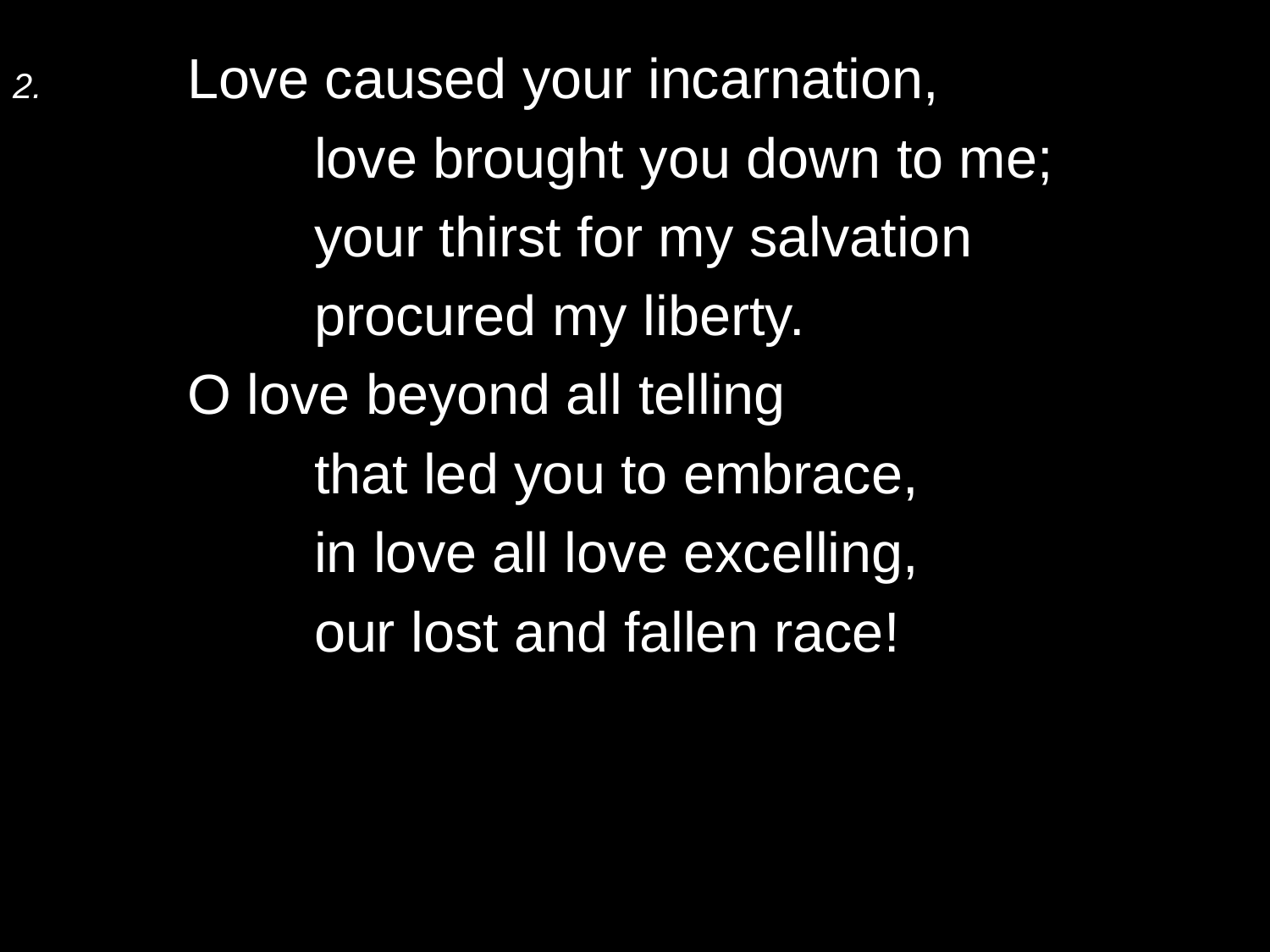

2.	Love caused your incarnation,
		love brought you down to me;
		your thirst for my salvation
		procured my liberty.
	O love beyond all telling
		that led you to embrace,
		in love all love excelling,
		our lost and fallen race!